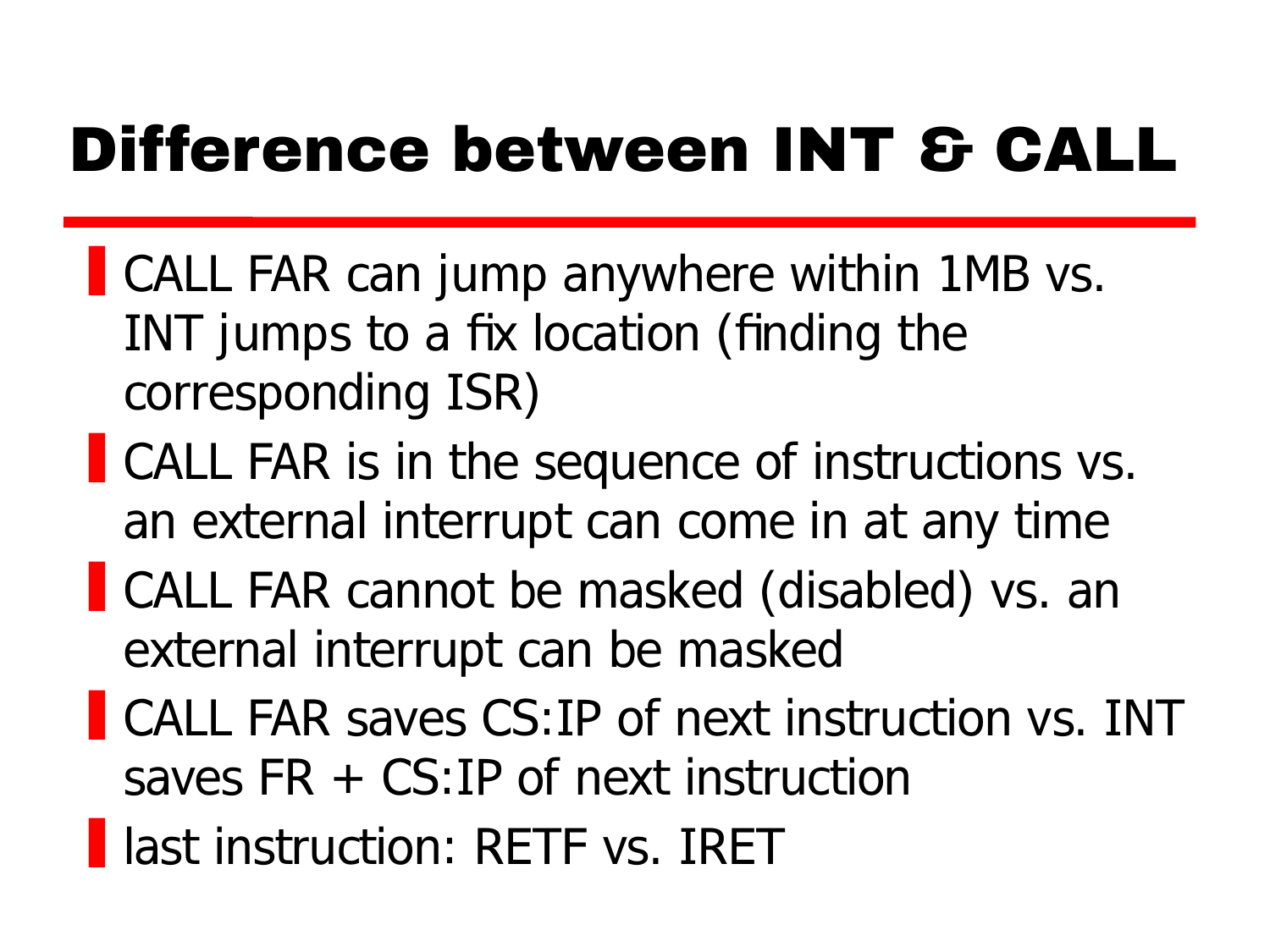

# Difference between INT & CALL
CALL FAR can jump anywhere within 1MB vs. INT jumps to a fix location (finding the corresponding ISR)
CALL FAR is in the sequence of instructions vs. an external interrupt can come in at any time
CALL FAR cannot be masked (disabled) vs. an external interrupt can be masked
CALL FAR saves CS:IP of next instruction vs. INT saves FR + CS:IP of next instruction
last instruction: RETF vs. IRET